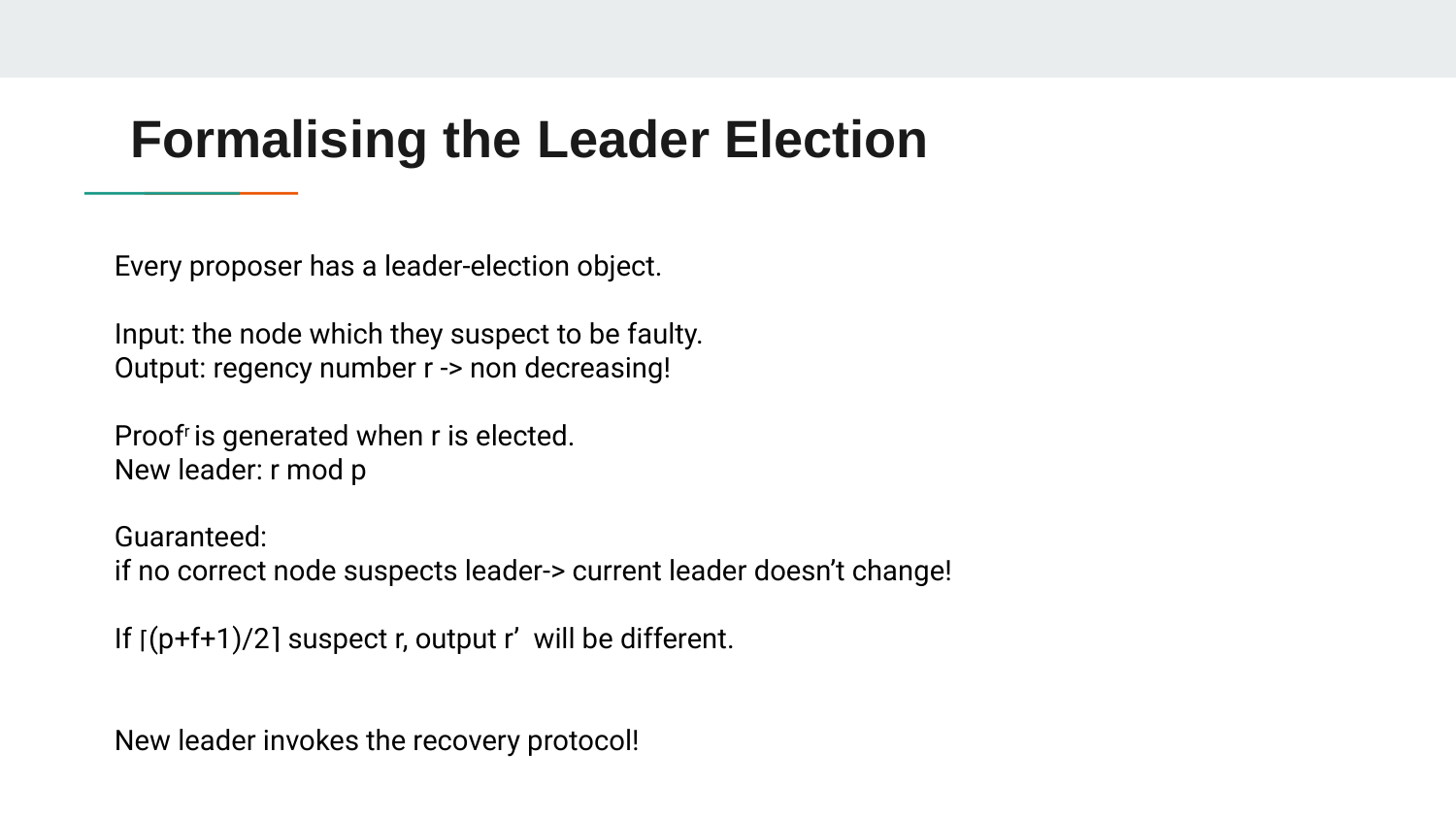

# Formalising the Leader Election
Every proposer has a leader-election object.

Input: the node which they suspect to be faulty.
Output: regency number r -> non decreasing!

Proofr is generated when r is elected.
New leader: r mod p

Guaranteed:
if no correct node suspects leader-> current leader doesn’t change!

If ⌈(p+f+1)/2⌉ suspect r, output r’  will be different.

New leader invokes the recovery protocol!